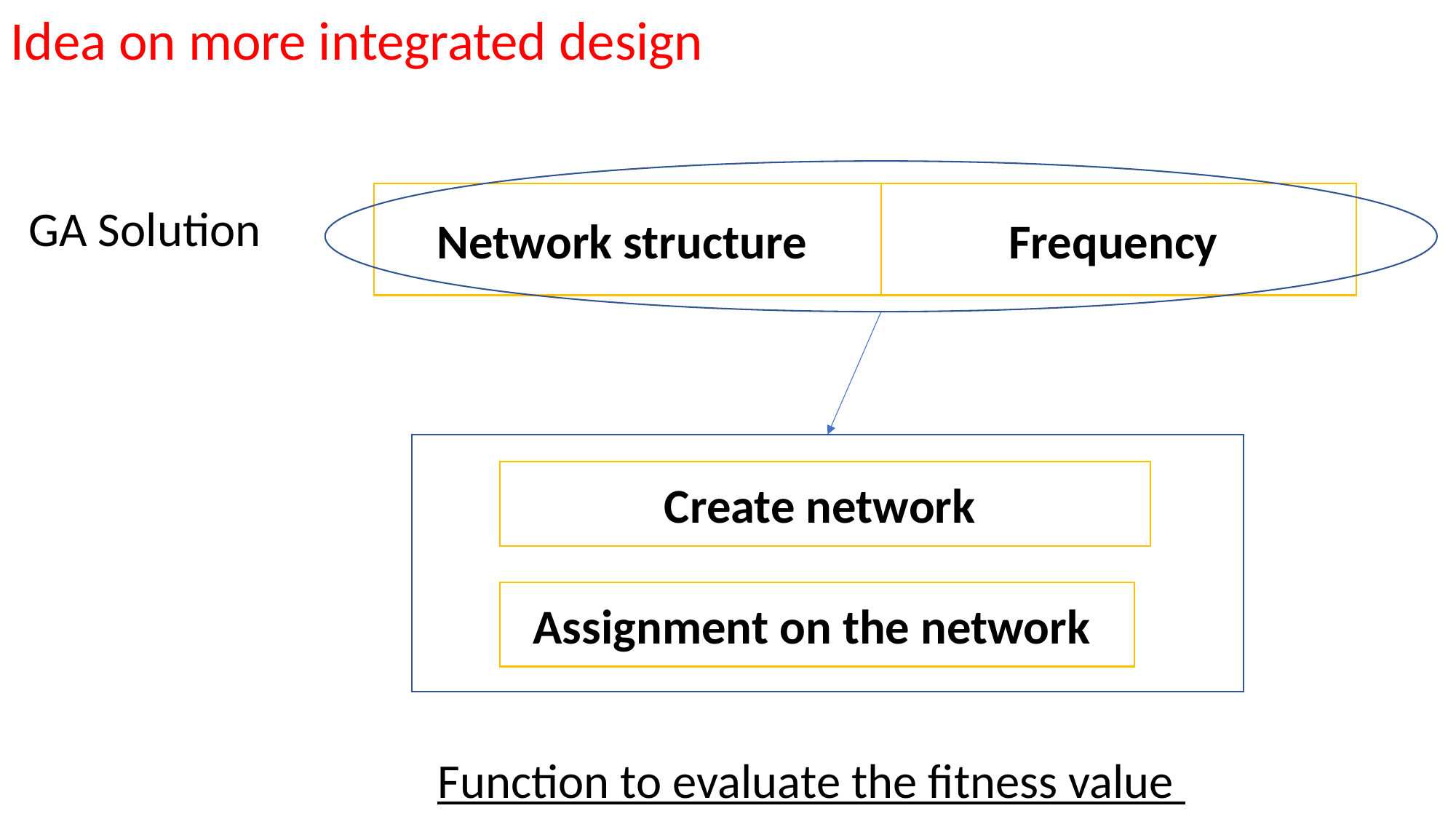

Idea on more integrated design

Network structure
Frequency
GA Solution

Create network
Assignment on the network
Function to evaluate the fitness value